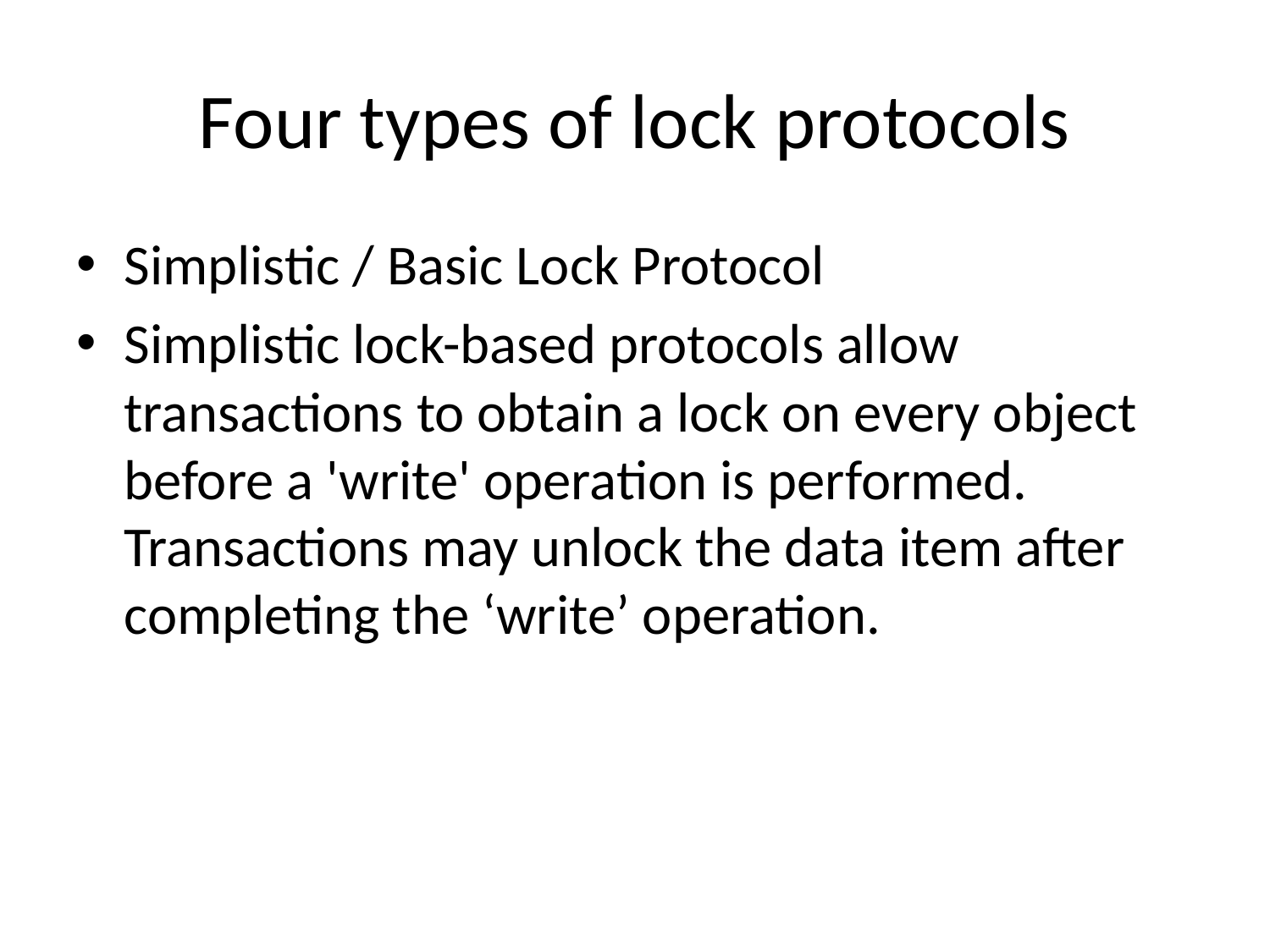

# Four types of lock protocols
Simplistic / Basic Lock Protocol
Simplistic lock-based protocols allow transactions to obtain a lock on every object before a 'write' operation is performed. Transactions may unlock the data item after completing the ‘write’ operation.